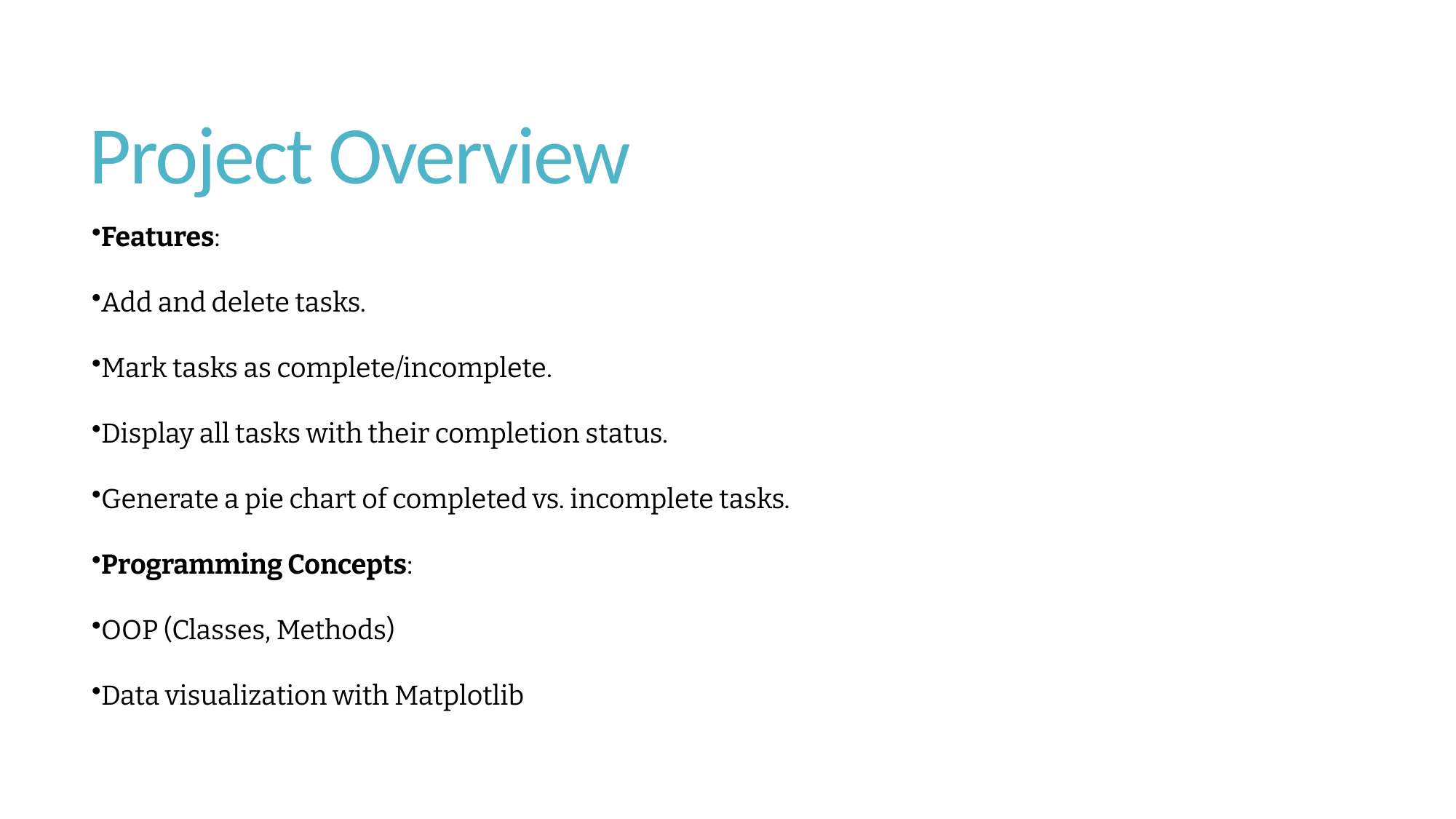

# Project Overview
Features:
Add and delete tasks.
Mark tasks as complete/incomplete.
Display all tasks with their completion status.
Generate a pie chart of completed vs. incomplete tasks.
Programming Concepts:
OOP (Classes, Methods)
Data visualization with Matplotlib